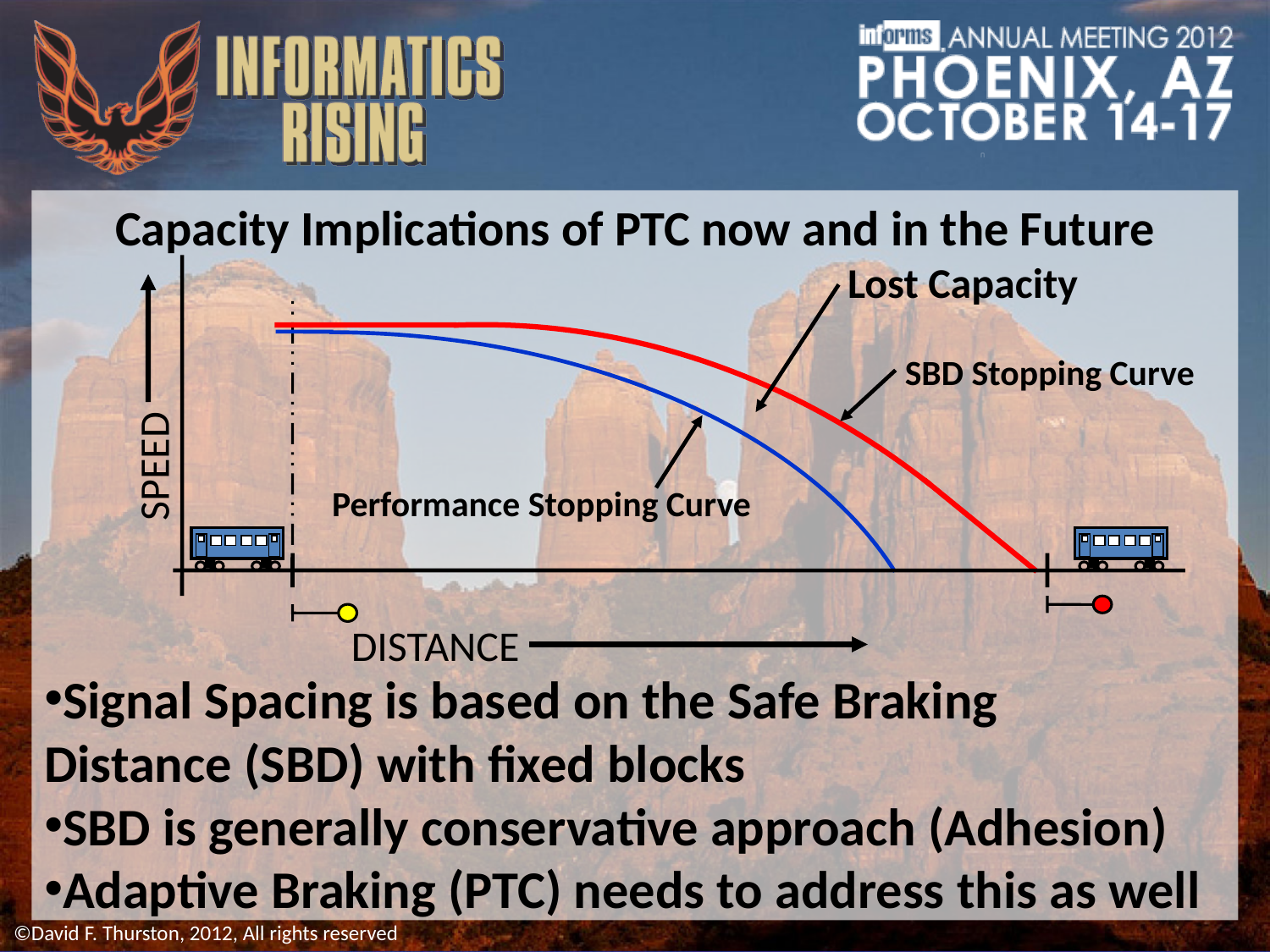

Capacity Implications of PTC now and in the Future

Lost Capacity

SBD Stopping Curve

SPEED

Performance Stopping Curve

DISTANCE

Signal Spacing is based on the Safe Braking   	Distance (SBD) with fixed blocks
SBD is generally conservative approach (Adhesion)
Adaptive Braking (PTC) needs to address this as well